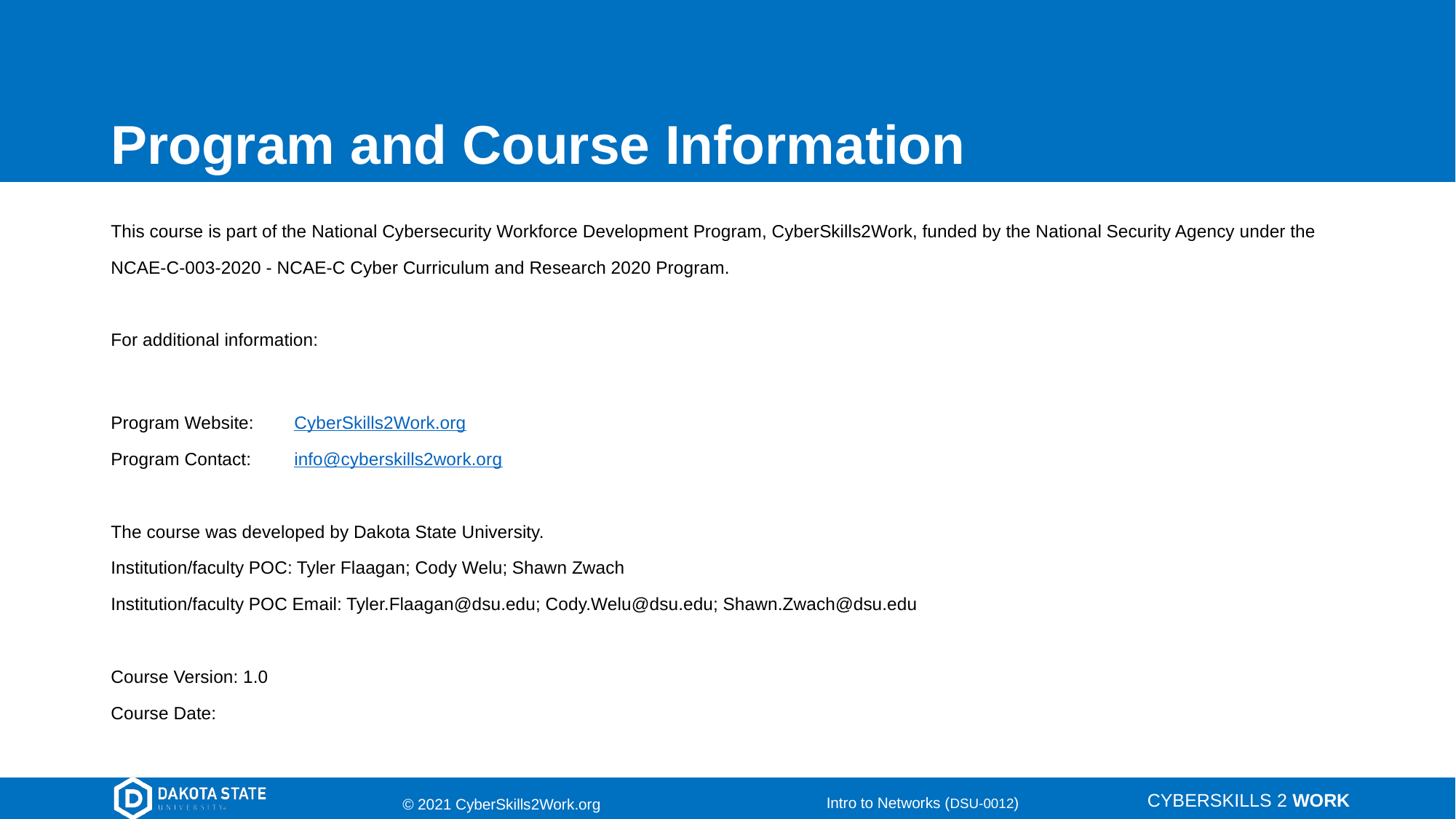

# Program and Course Information
This course is part of the National Cybersecurity Workforce Development Program, CyberSkills2Work, funded by the National Security Agency under the NCAE-C-003-2020 - NCAE-C Cyber Curriculum and Research 2020 Program.

For additional information:

Program Website: 	CyberSkills2Work.org
Program Contact: 	info@cyberskills2work.org

The course was developed by Dakota State University.
Institution/faculty POC: Tyler Flaagan; Cody Welu; Shawn Zwach
Institution/faculty POC Email: Tyler.Flaagan@dsu.edu; Cody.Welu@dsu.edu; Shawn.Zwach@dsu.edu

Course Version: 1.0
Course Date: